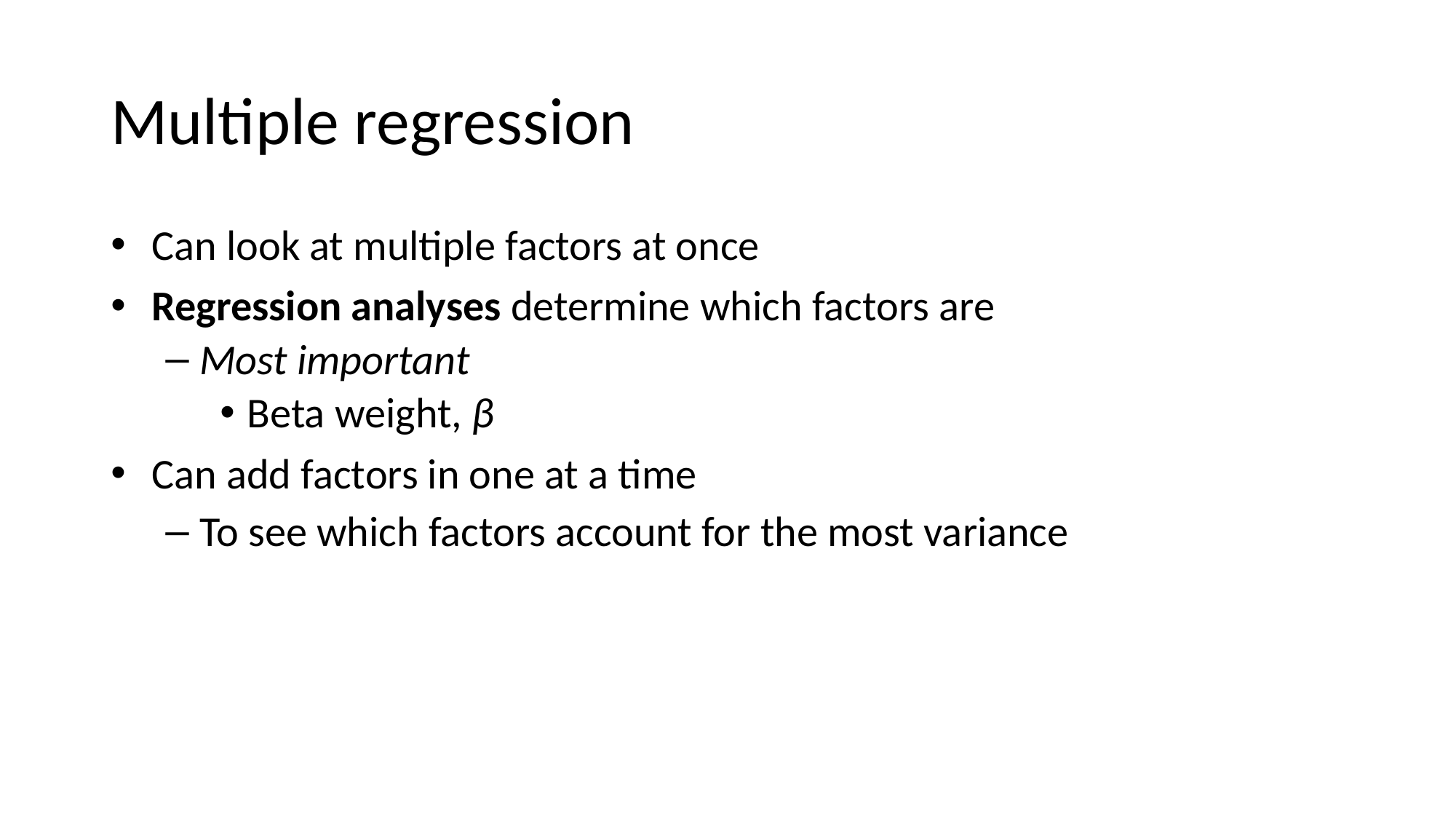

# Multiple regression
Can look at multiple factors at once
Regression analyses determine which factors are
Most important
Beta weight, β
Can add factors in one at a time
To see which factors account for the most variance